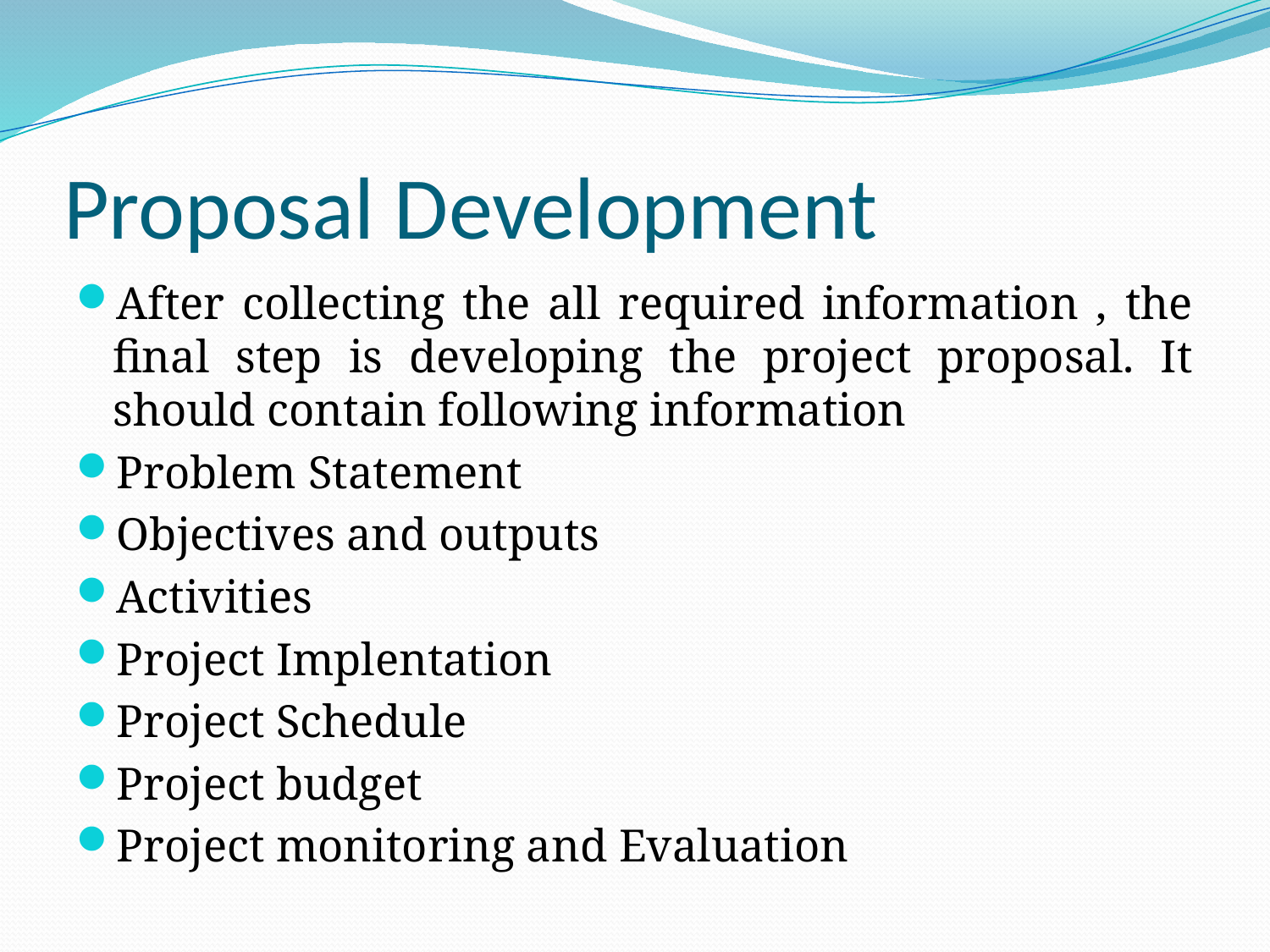

# Proposal Development
After collecting the all required information , the final step is developing the project proposal. It should contain following information
Problem Statement
Objectives and outputs
Activities
Project Implentation
Project Schedule
Project budget
Project monitoring and Evaluation